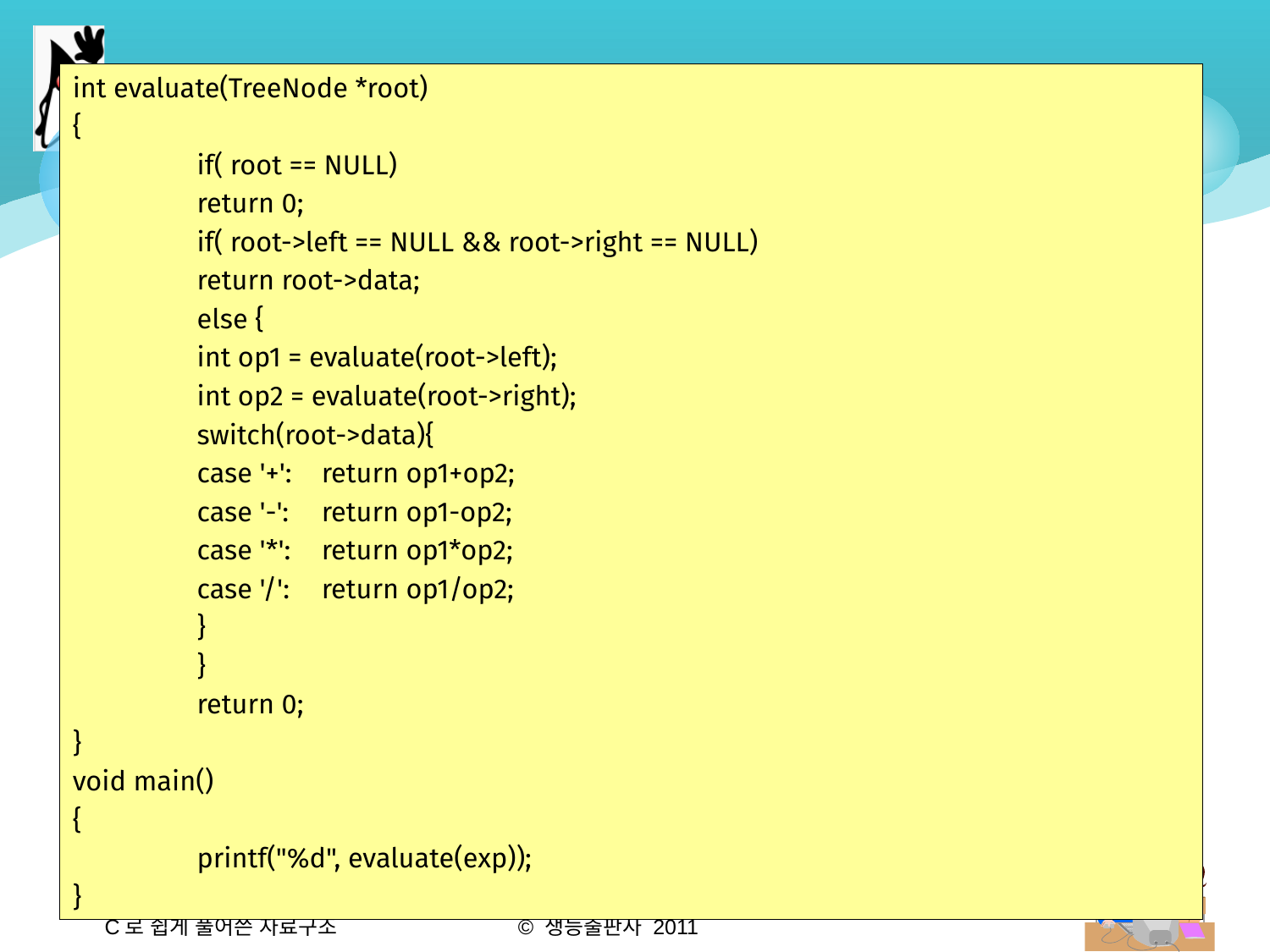

int evaluate(TreeNode *root)
{
	if( root == NULL)
		return 0;
	if( root->left == NULL && root->right == NULL)
		return root->data;
	else {
		int op1 = evaluate(root->left);
		int op2 = evaluate(root->right);
		switch(root->data){
		case '+':	return op1+op2;
		case '-':	return op1-op2;
		case '*':	return op1*op2;
		case '/':	return op1/op2;
		}
	}
	return 0;
}
void main()
{
	printf("%d", evaluate(exp));
}